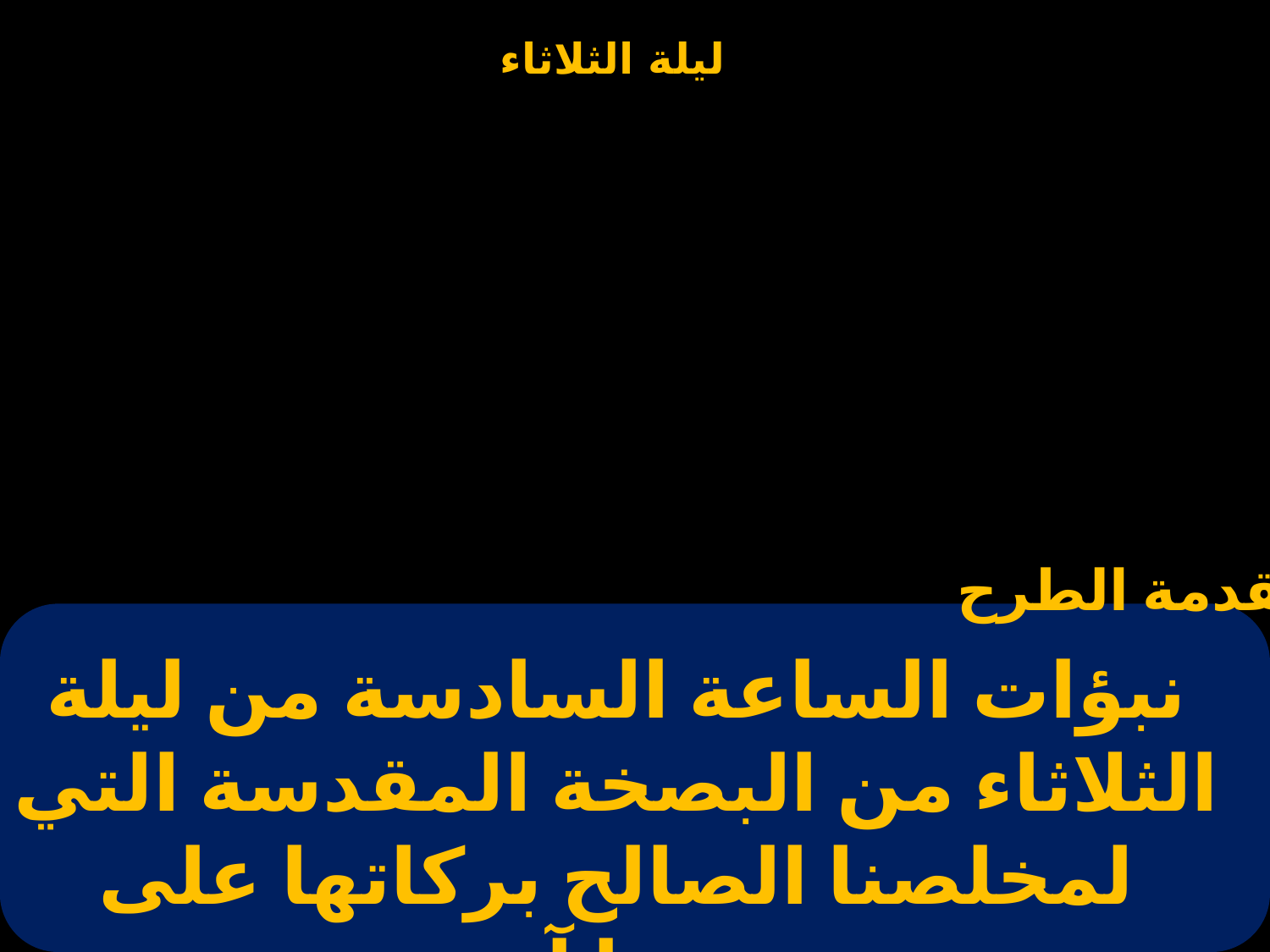

مقدمة الطرح
نبؤات الساعة السادسة من ليلة الثلاثاء من البصخة المقدسة التي لمخلصنا الصالح بركاتها على جميعنا آمين